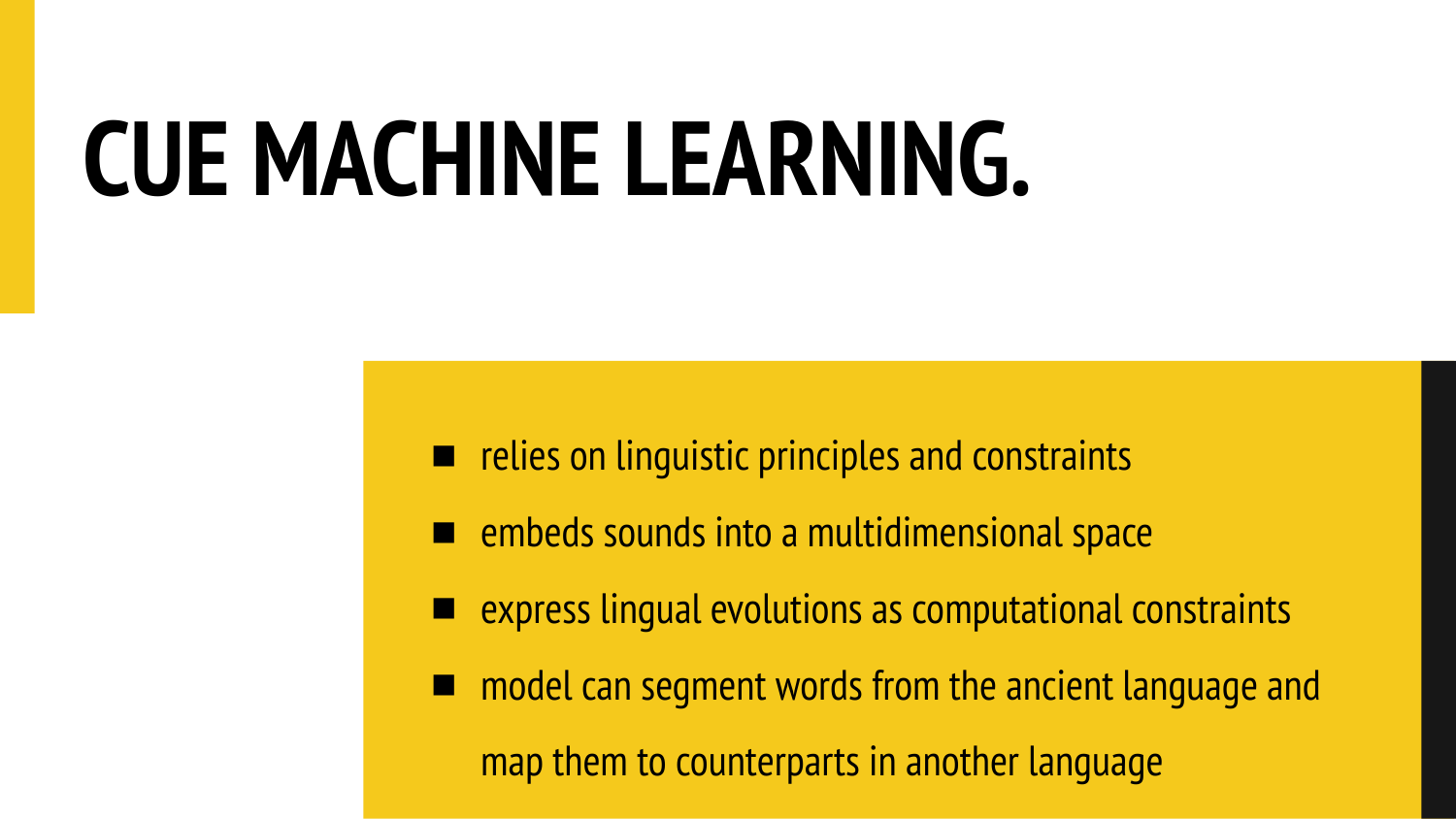

# CUE MACHINE LEARNING.
relies on linguistic principles and constraints
embeds sounds into a multidimensional space
express lingual evolutions as computational constraints
model can segment words from the ancient language and map them to counterparts in another language